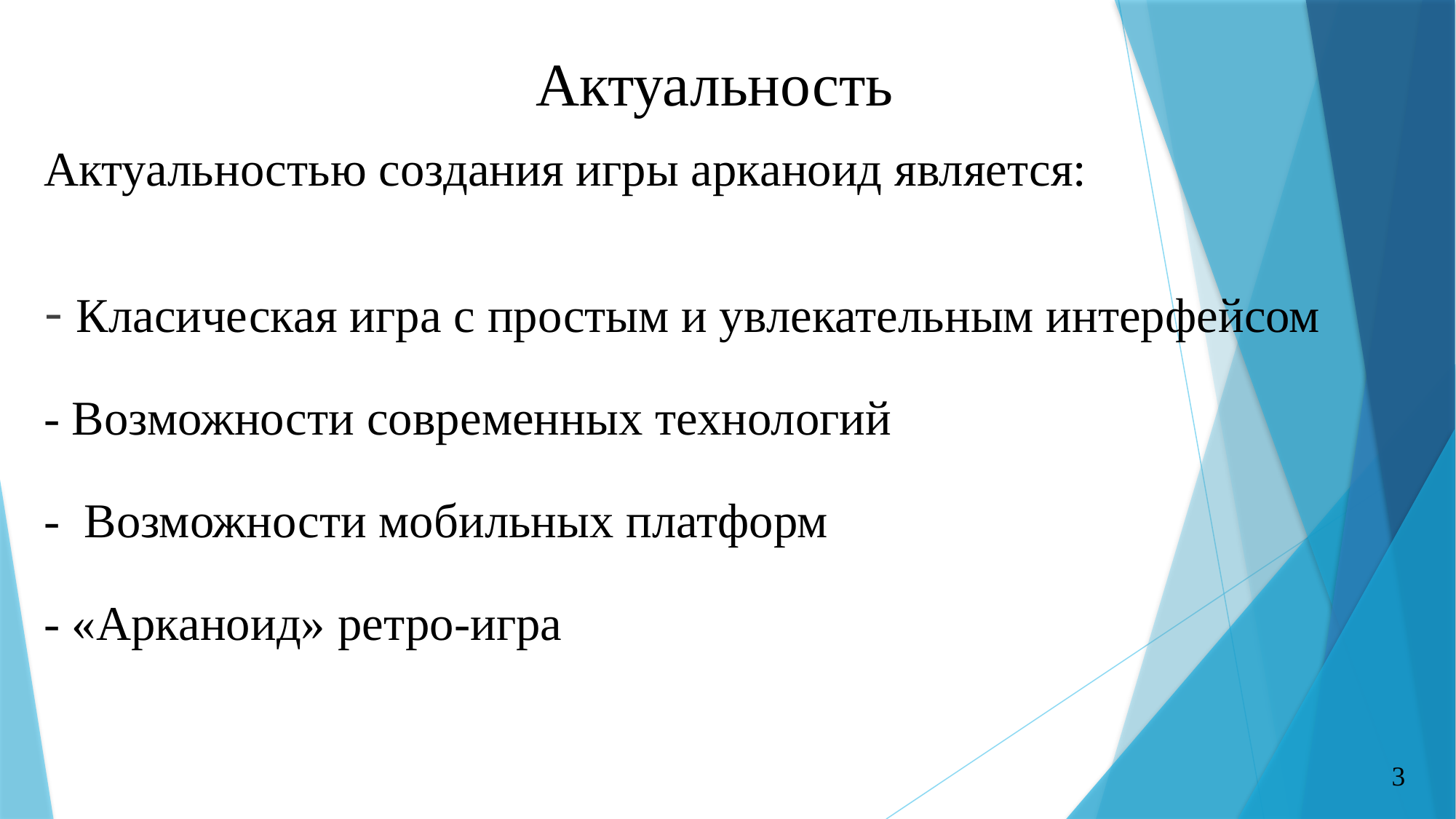

Актуальность
Актуальностью создания игры арканоид является:

- Класическая игра с простым и увлекательным интерфейсом
- Возможности современных технологий
-  Возможности мобильных платформ
- «Арканоид» ретро-игра
3